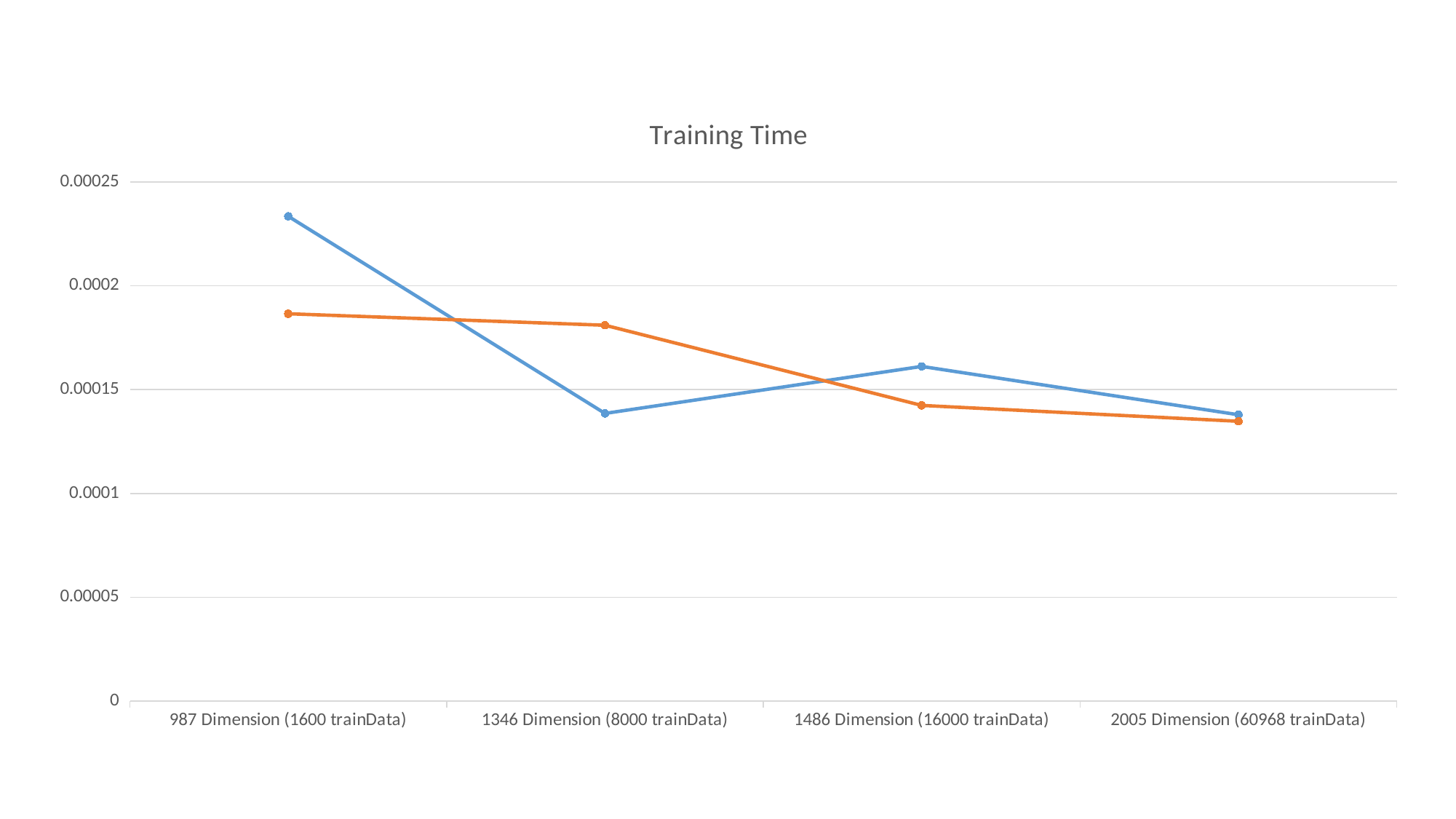

### Chart: Training Time

| Category | With REs | Without REs |
|---|---|---|
| 987 Dimension (1600 trainData) | 0.00023351415991783124 | 0.0001865698397159575 |
| 1346 Dimension (8000 trainData) | 0.00013855135440826375 | 0.0001810348629951475 |
| 1486 Dimension (16000 trainData) | 0.00016120518743991812 | 0.00014241844415664625 |
| 2005 Dimension (60968 trainData) | 0.00013792140952183983 | 0.00013473542355095804 |